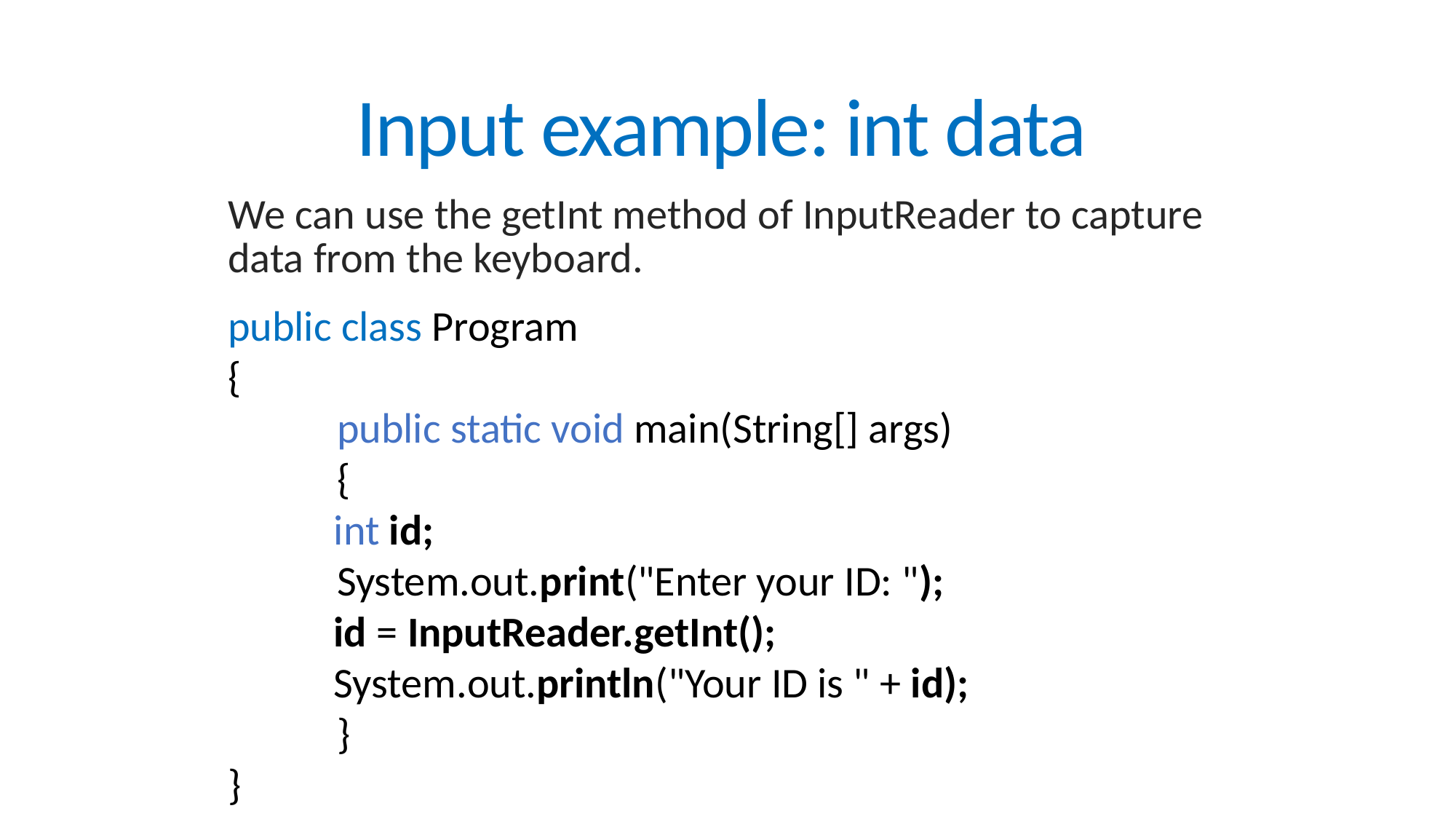

# Input example: int data
We can use the getInt method of InputReader to capture data from the keyboard.
public class Program
{
	public static void main(String[] args)
	{
           int id;
      	System.out.print("Enter your ID: ");
           id = InputReader.getInt();
           System.out.println("Your ID is " + id);
	}
}